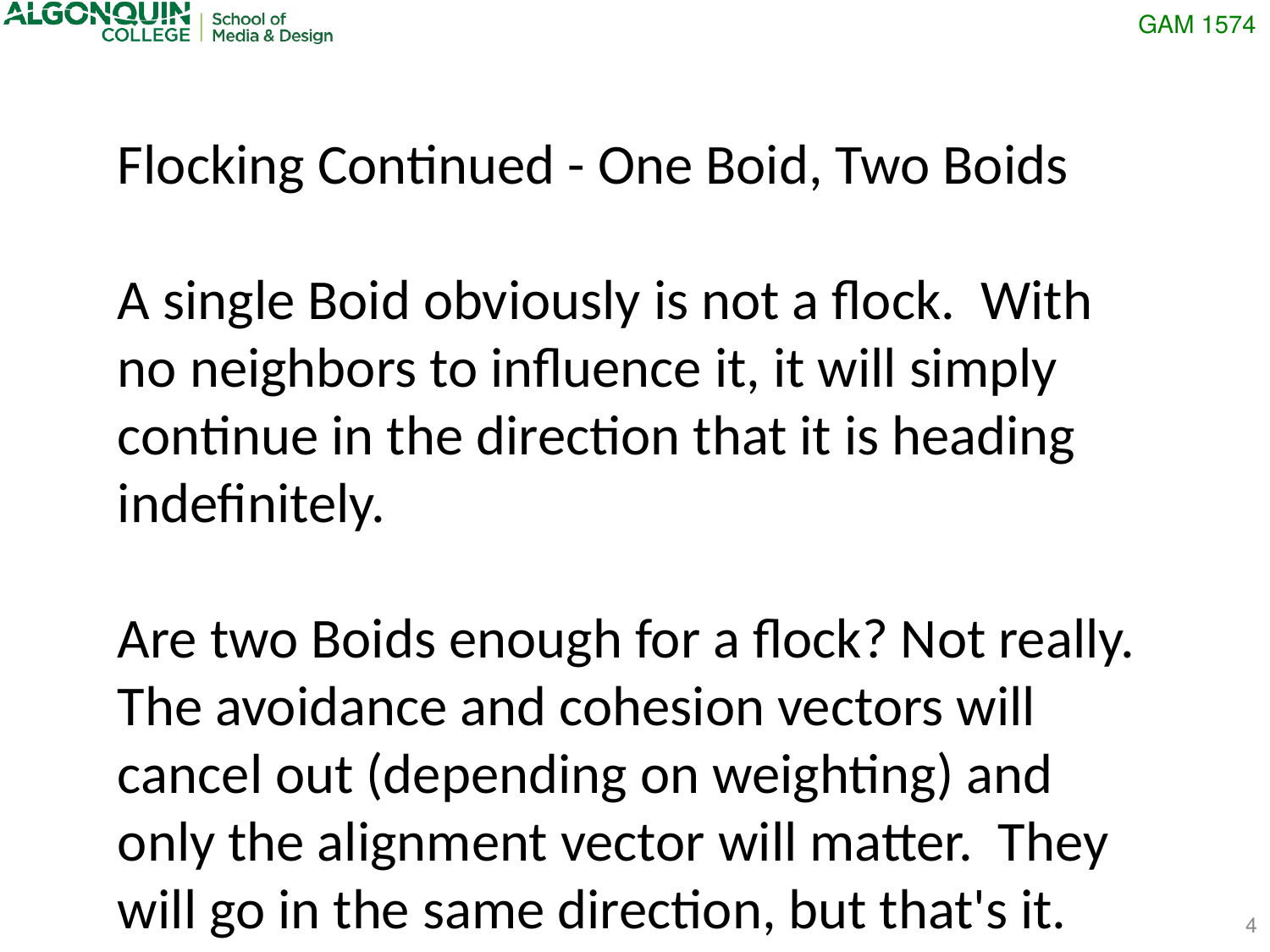

Flocking Continued - One Boid, Two Boids

A single Boid obviously is not a flock.  With no neighbors to influence it, it will simply continue in the direction that it is heading indefinitely.

Are two Boids enough for a flock? Not really.  The avoidance and cohesion vectors will cancel out (depending on weighting) and only the alignment vector will matter.  They will go in the same direction, but that's it.
4